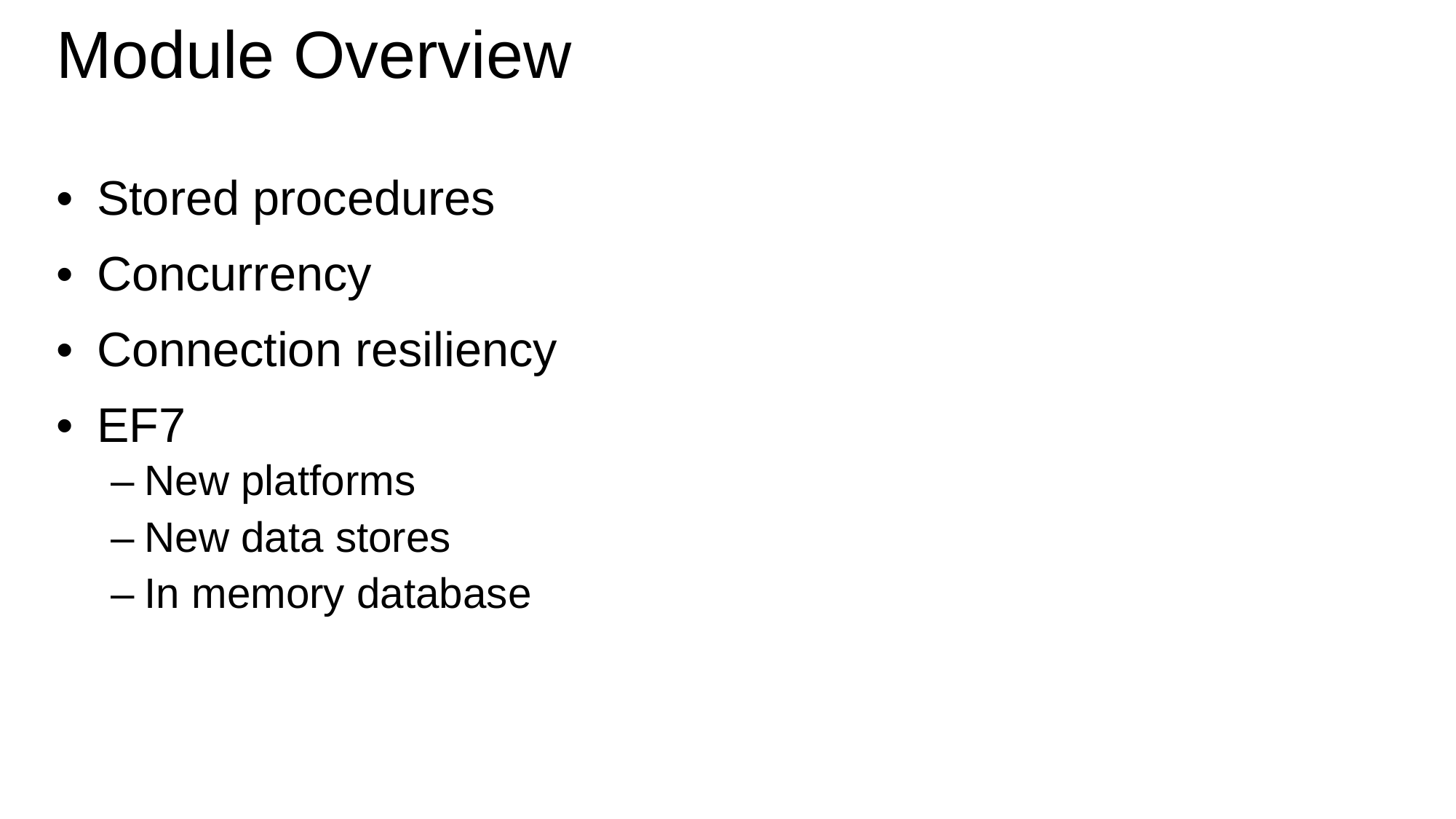

# Module Overview
Stored procedures
Concurrency
Connection resiliency
EF7
New platforms
New data stores
In memory database